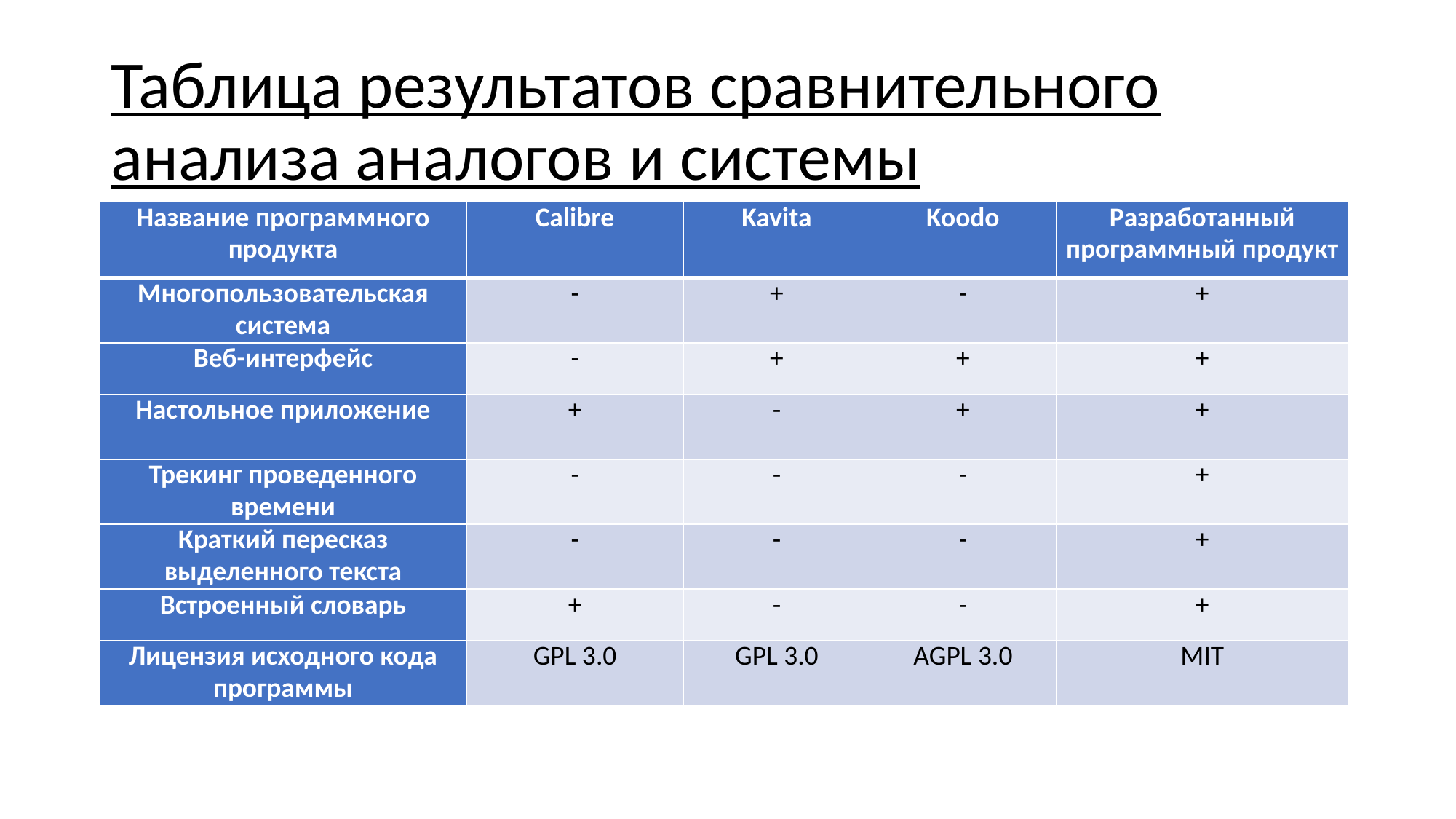

# Таблица результатов сравнительного анализа аналогов и системы
| Название программного продукта | Calibre | Kavita | Koodo | Разработанный программный продукт |
| --- | --- | --- | --- | --- |
| Многопользовательская система | - | + | - | + |
| Веб-интерфейс | - | + | + | + |
| Настольное приложение | + | - | + | + |
| Трекинг проведенного времени | - | - | - | + |
| Краткий пересказ выделенного текста | - | - | - | + |
| Встроенный словарь | + | - | - | + |
| Лицензия исходного кода программы | GPL 3.0 | GPL 3.0 | AGPL 3.0 | MIT |